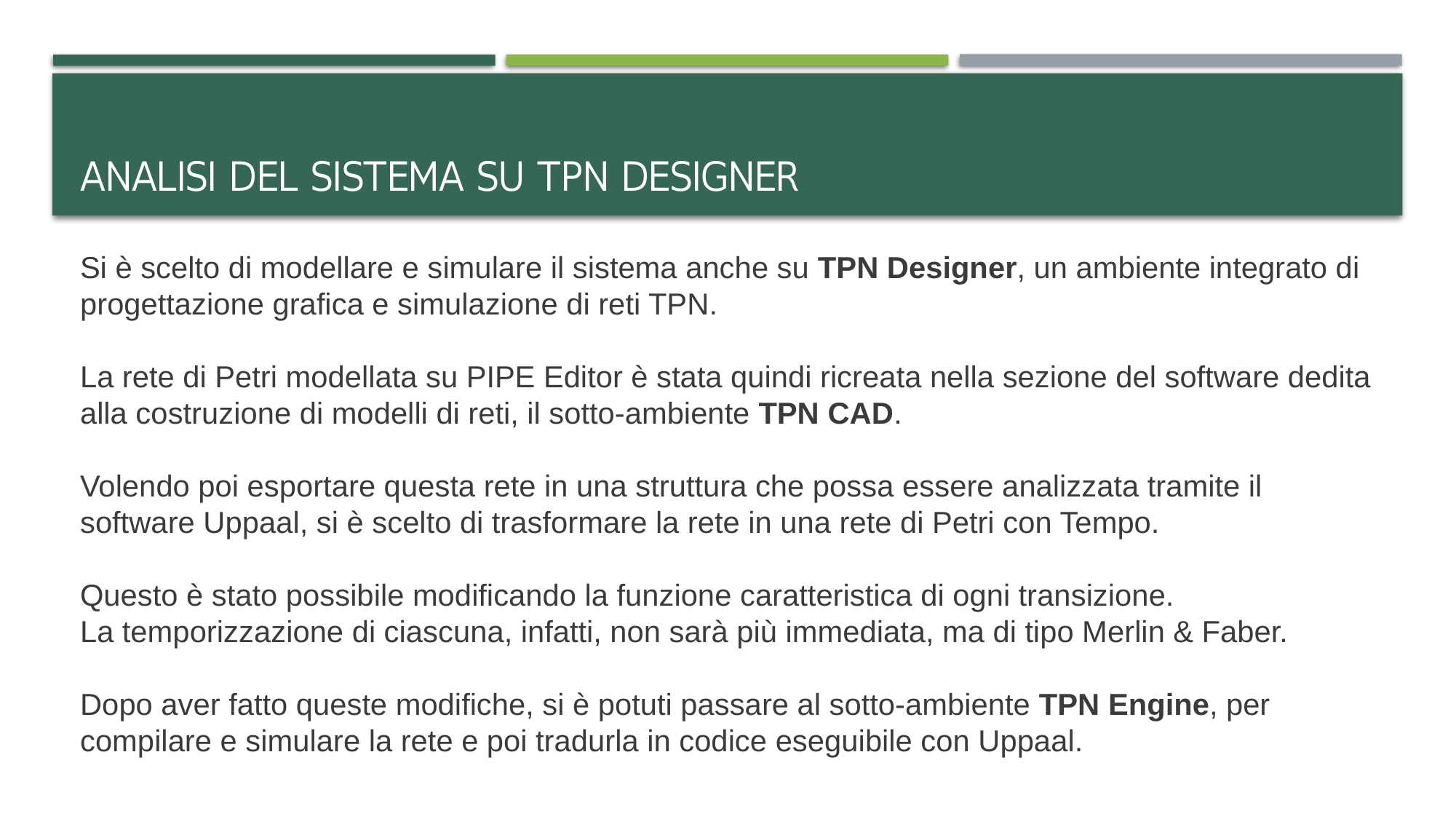

# Analisi del sistema su tpn designer
Si è scelto di modellare e simulare il sistema anche su TPN Designer, un ambiente integrato di progettazione grafica e simulazione di reti TPN.

La rete di Petri modellata su PIPE Editor è stata quindi ricreata nella sezione del software dedita alla costruzione di modelli di reti, il sotto-ambiente TPN CAD.

Volendo poi esportare questa rete in una struttura che possa essere analizzata tramite il software Uppaal, si è scelto di trasformare la rete in una rete di Petri con Tempo.

Questo è stato possibile modificando la funzione caratteristica di ogni transizione.
La temporizzazione di ciascuna, infatti, non sarà più immediata, ma di tipo Merlin & Faber.

Dopo aver fatto queste modifiche, si è potuti passare al sotto-ambiente TPN Engine, per compilare e simulare la rete e poi tradurla in codice eseguibile con Uppaal.